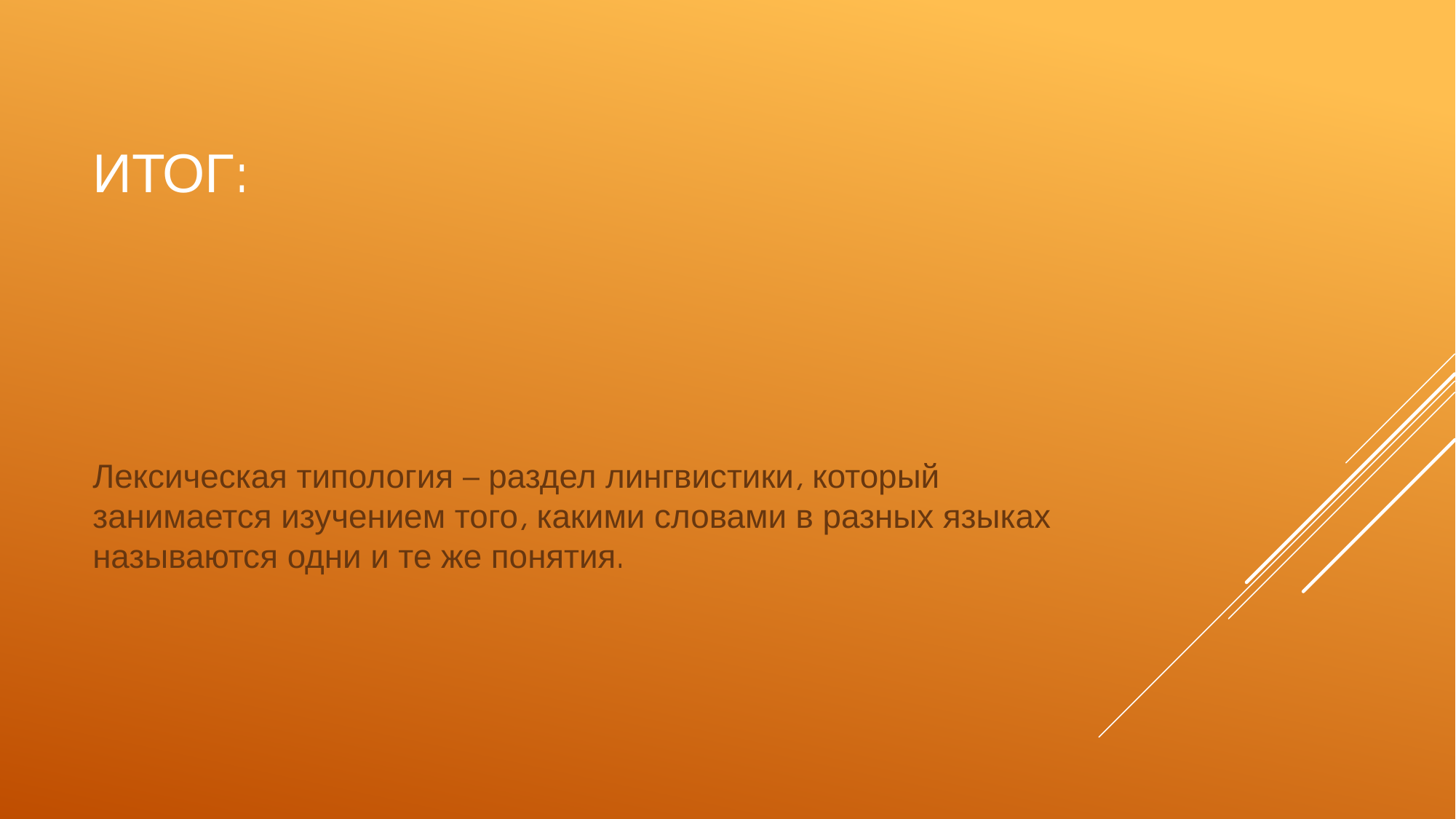

# Итог:
Лексическая типология – раздел лингвистики, который занимается изучением того, какими словами в разных языках называются одни и те же понятия.